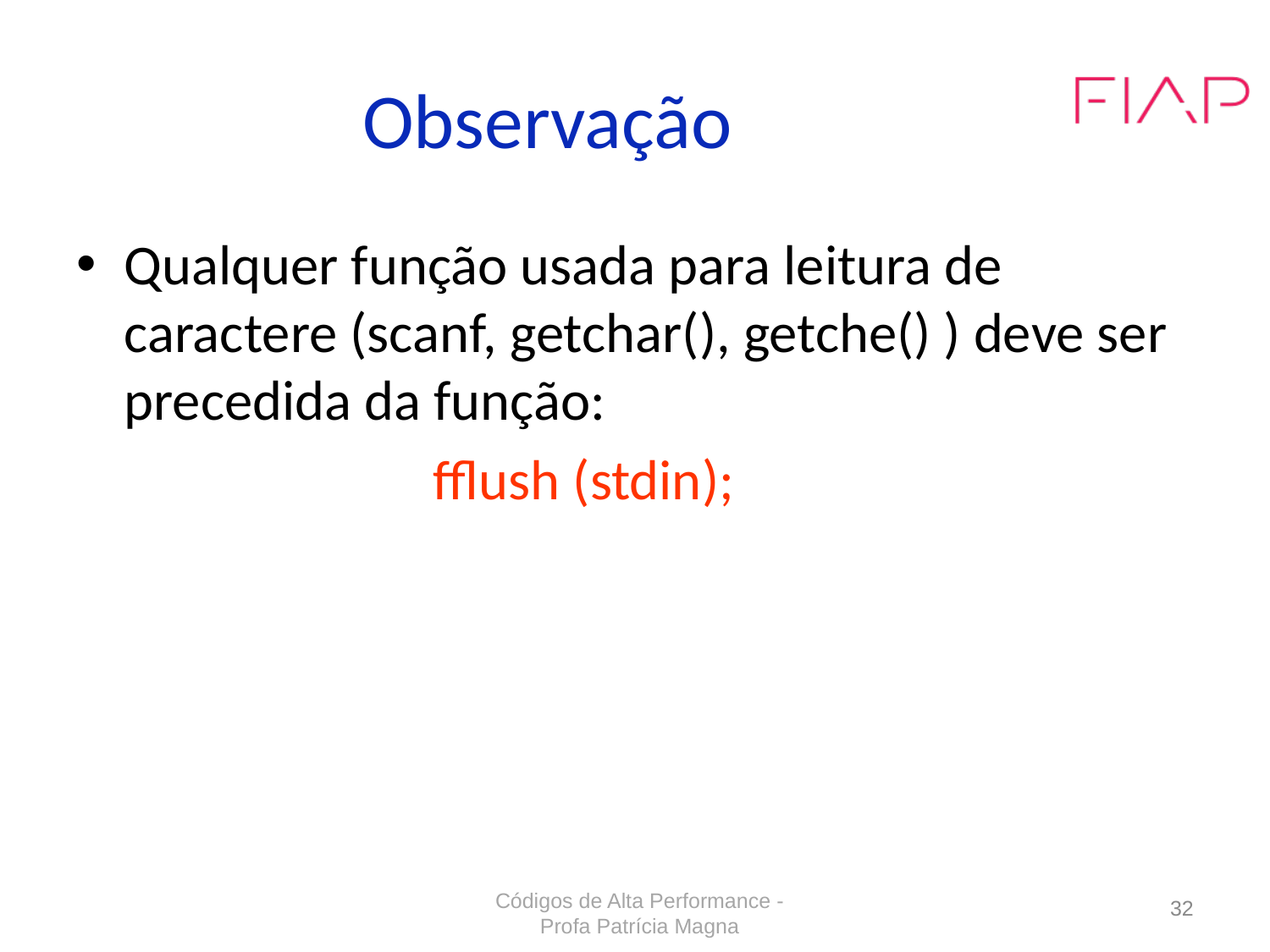

# Observação
Qualquer função usada para leitura de caractere (scanf, getchar(), getche() ) deve ser precedida da função:
			fflush (stdin);
Códigos de Alta Performance - Profa Patrícia Magna
32